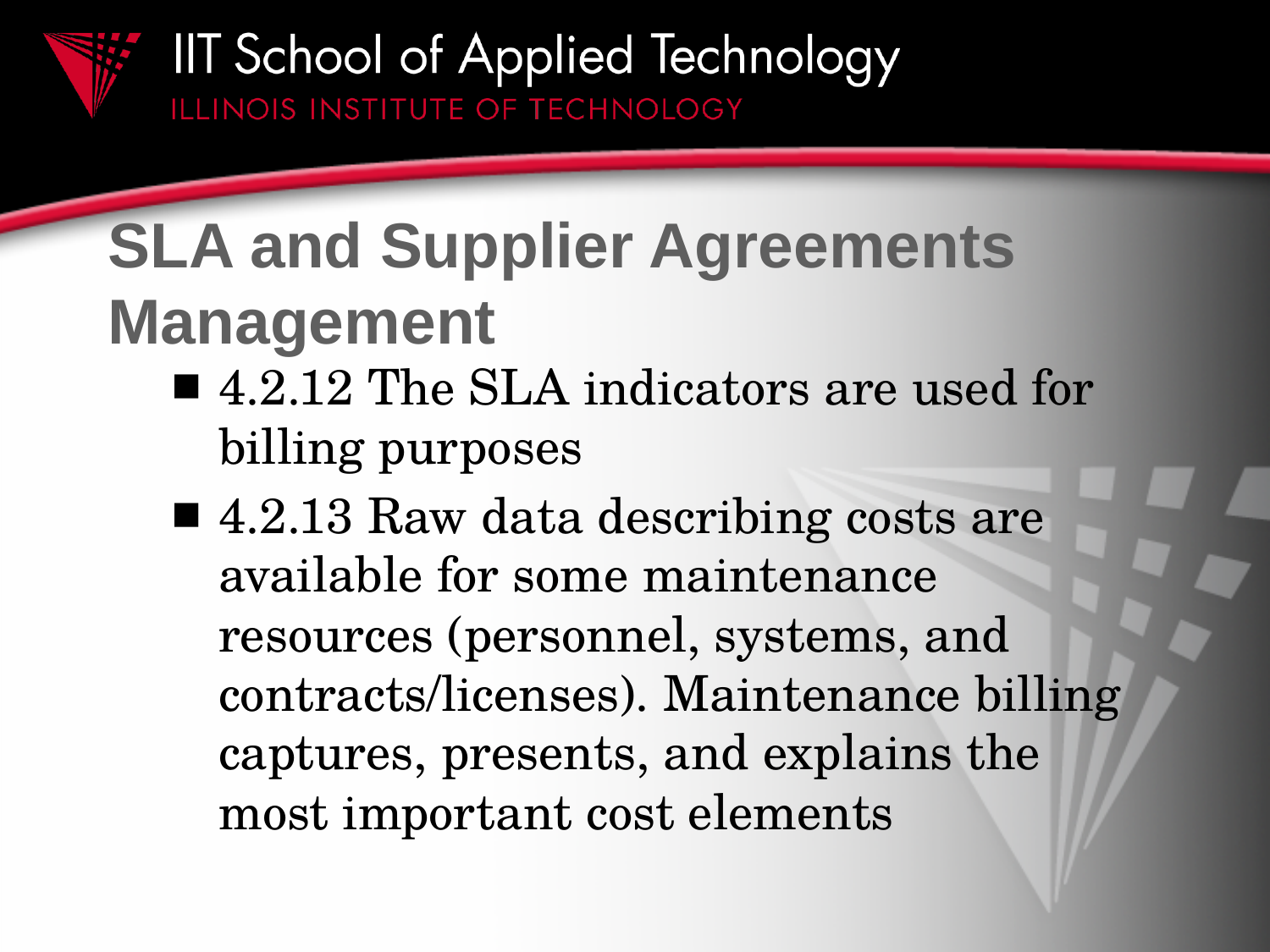

# SLA and Supplier Agreements Management
4.2.12 The SLA indicators are used for billing purposes
4.2.13 Raw data describing costs are available for some maintenance resources (personnel, systems, and contracts/licenses). Maintenance billing captures, presents, and explains the most important cost elements